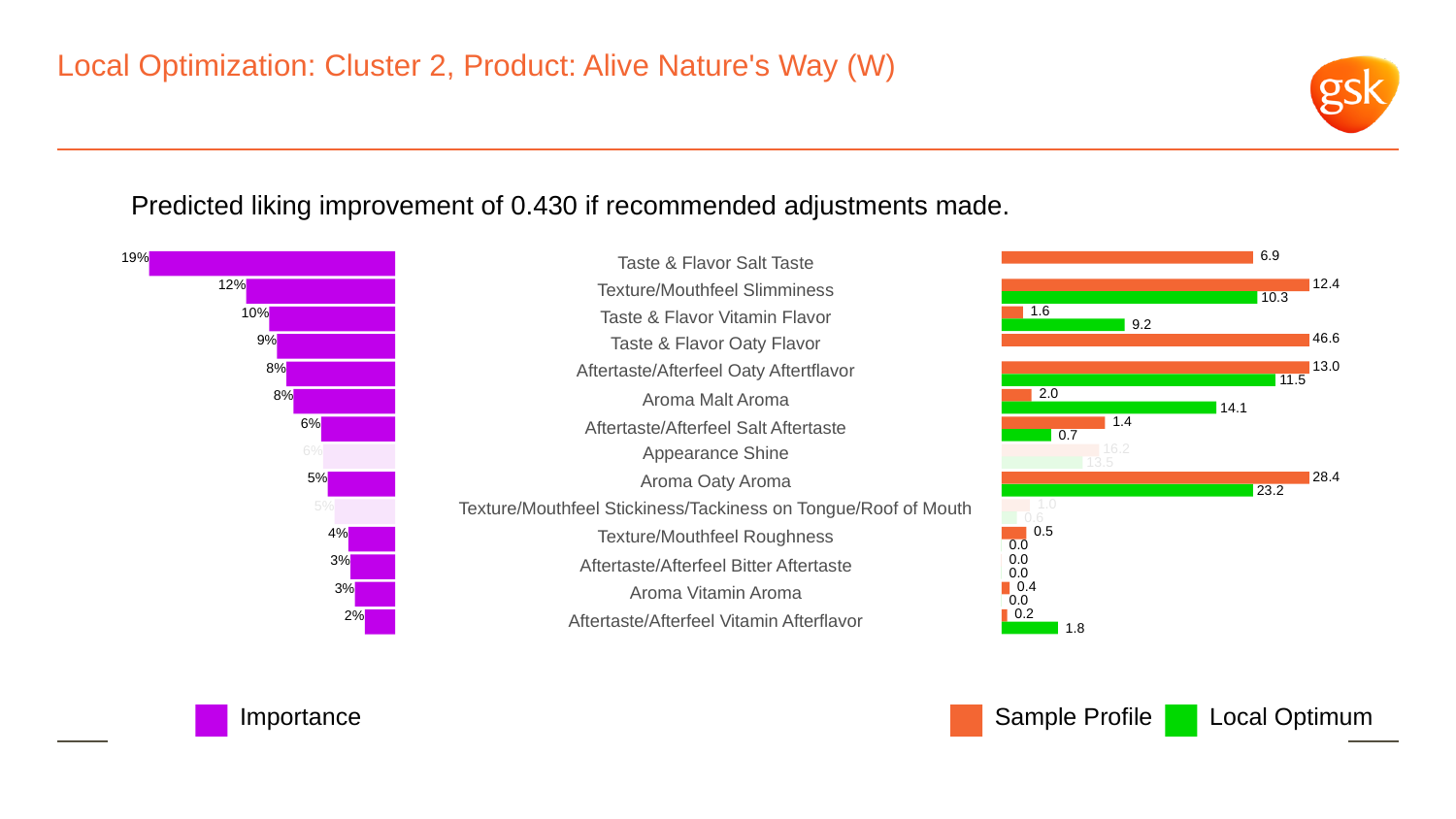

# Local Optimization: Cluster 2, Product: Alive Nature's Way (W)

Predicted liking improvement of 0.430 if recommended adjustments made.

  6.9
19%
Taste & Flavor Salt Taste

 12.4
12%
Texture/Mouthfeel Slimminess

 10.3

  1.6
10%
Taste & Flavor Vitamin Flavor

  9.2

 46.6
9%
Taste & Flavor Oaty Flavor

 13.0
8%
Aftertaste/Afterfeel Oaty Aftertflavor

 11.5

  2.0
8%
Aroma Malt Aroma

 14.1

  1.4
6%
Aftertaste/Afterfeel Salt Aftertaste

  0.7

 16.2
6%
Appearance Shine

 13.5

 28.4
5%
Aroma Oaty Aroma

 23.2

  1.0
5%
Texture/Mouthfeel Stickiness/Tackiness on Tongue/Roof of Mouth

  0.6

  0.5
4%
Texture/Mouthfeel Roughness

  0.0

  0.0
3%
Aftertaste/Afterfeel Bitter Aftertaste

  0.0

  0.4
3%
Aroma Vitamin Aroma

  0.0

  0.2
2%
Aftertaste/Afterfeel Vitamin Afterflavor

  1.8

Local Optimum
Sample Profile
Importance